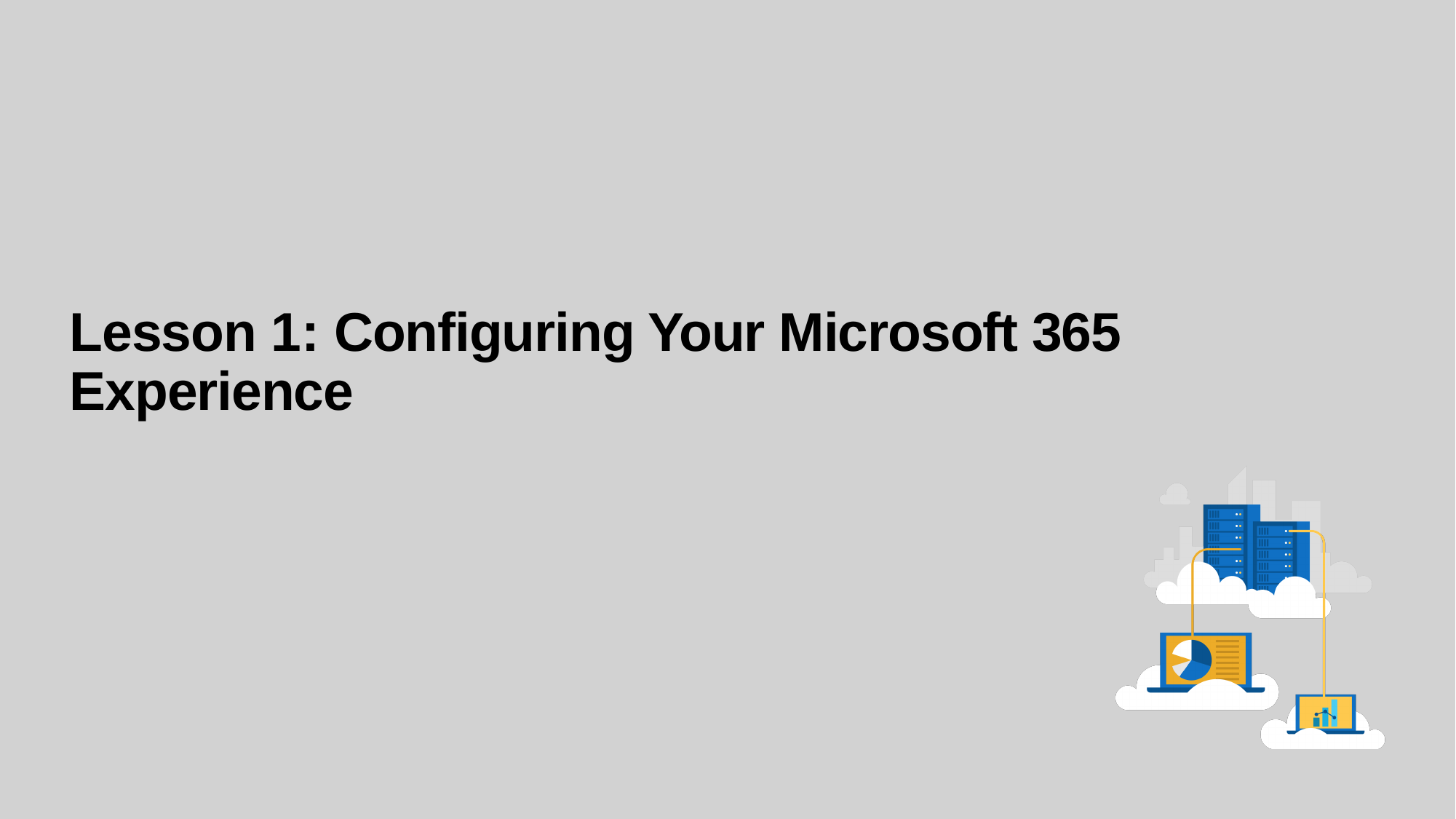

# Lesson 1: Configuring Your Microsoft 365 Experience